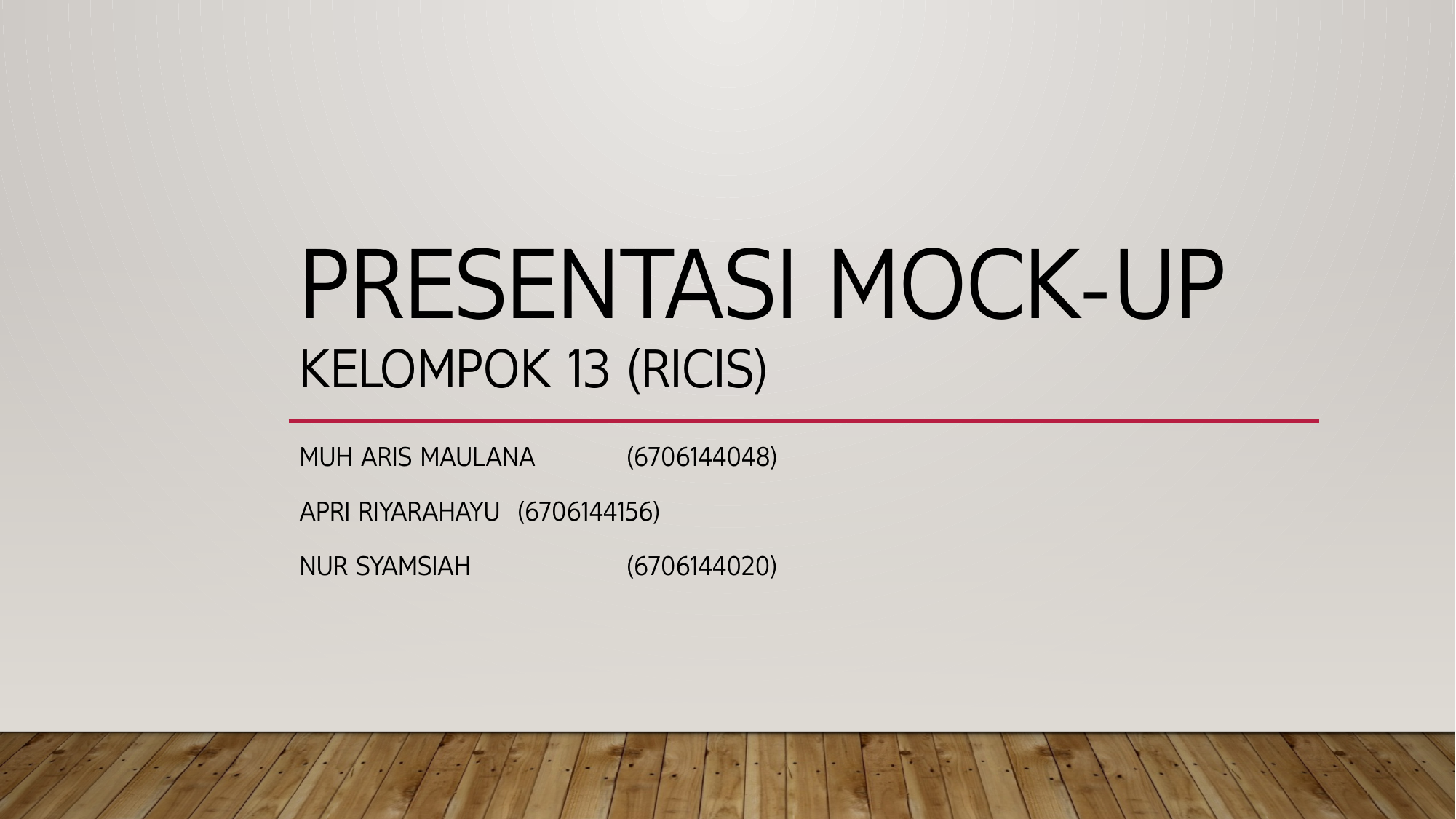

# Presentasi Mock-up Kelompok 13 (Ricis)
Muh aris Maulana	(6706144048)
Apri Riyarahayu	(6706144156)
Nur syamsiah		(6706144020)